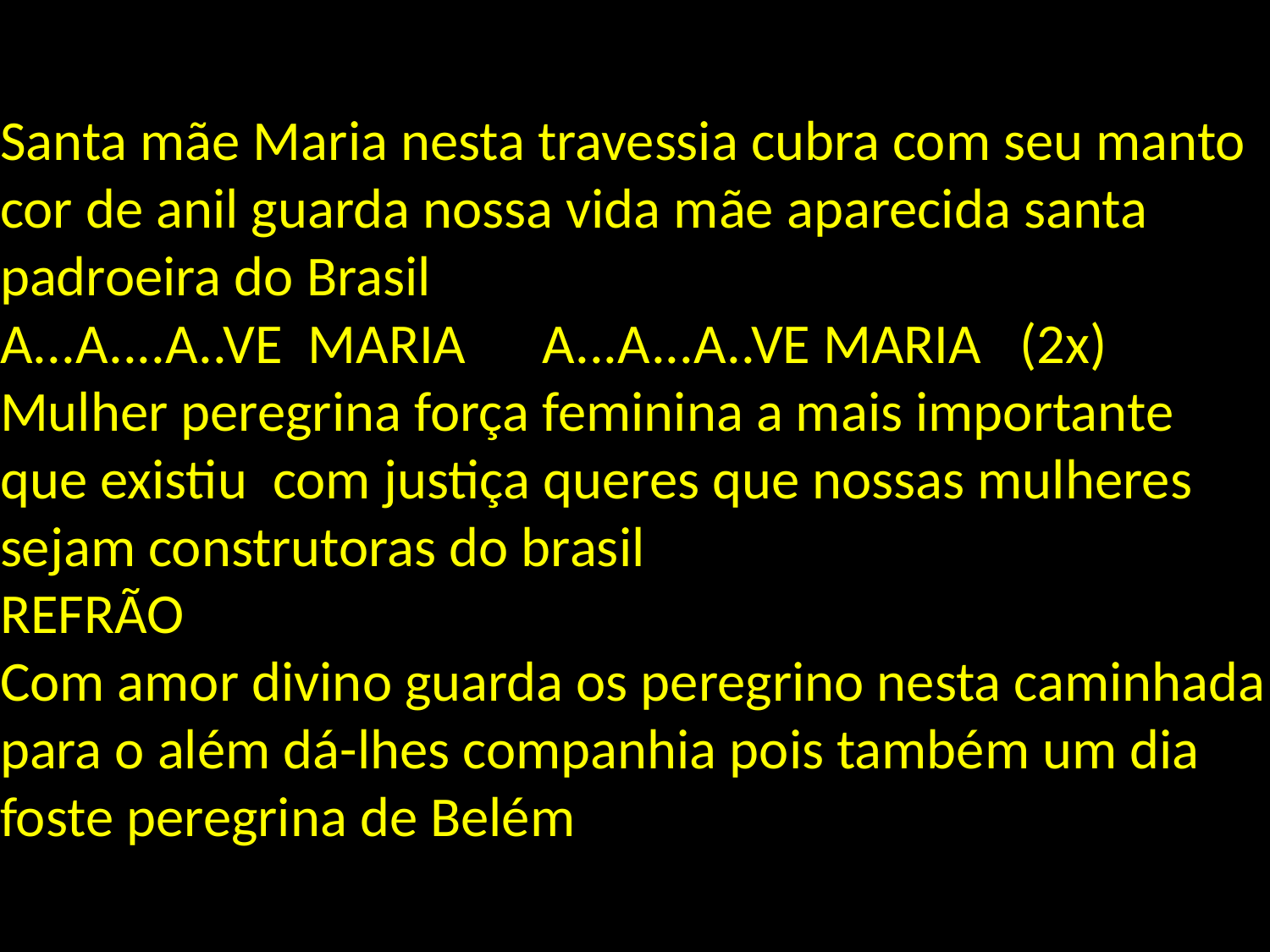

# Santa mãe Maria nesta travessia cubra com seu manto cor de anil guarda nossa vida mãe aparecida santa padroeira do Brasil A...A....A..VE  MARIA      A...A...A..VE MARIA   (2x) Mulher peregrina força feminina a mais importante que existiu  com justiça queres que nossas mulheres sejam construtoras do brasil REFRÃO Com amor divino guarda os peregrino nesta caminhada para o além dá-lhes companhia pois também um dia foste peregrina de Belém